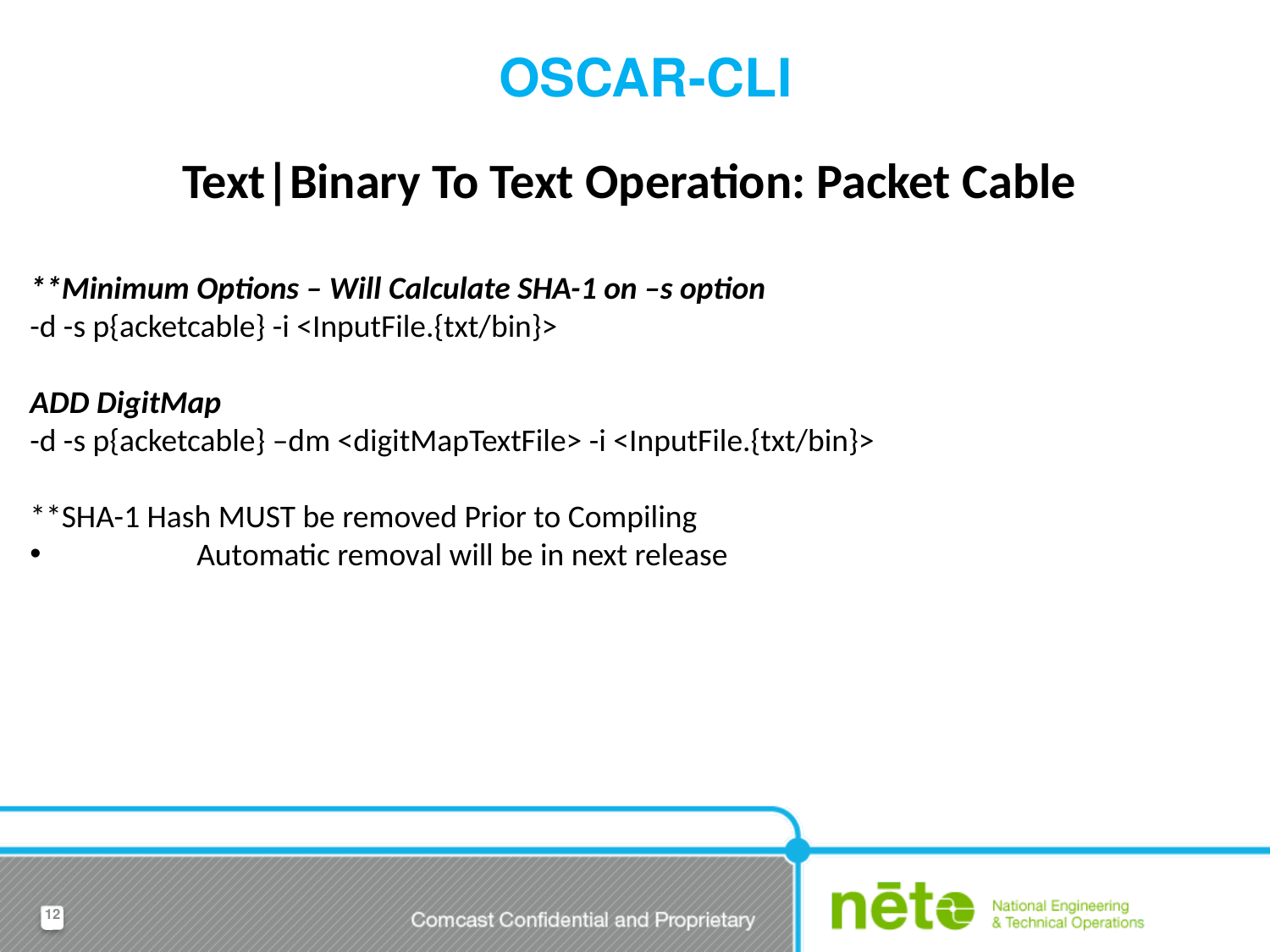

# OSCAR-CLI
Text|Binary To Text Operation: Packet Cable

**Minimum Options – Will Calculate SHA-1 on –s option
-d -s p{acketcable} -i <InputFile.{txt/bin}>

ADD DigitMap
-d -s p{acketcable} –dm <digitMapTextFile> -i <InputFile.{txt/bin}>

**SHA-1 Hash MUST be removed Prior to Compiling
	Automatic removal will be in next release